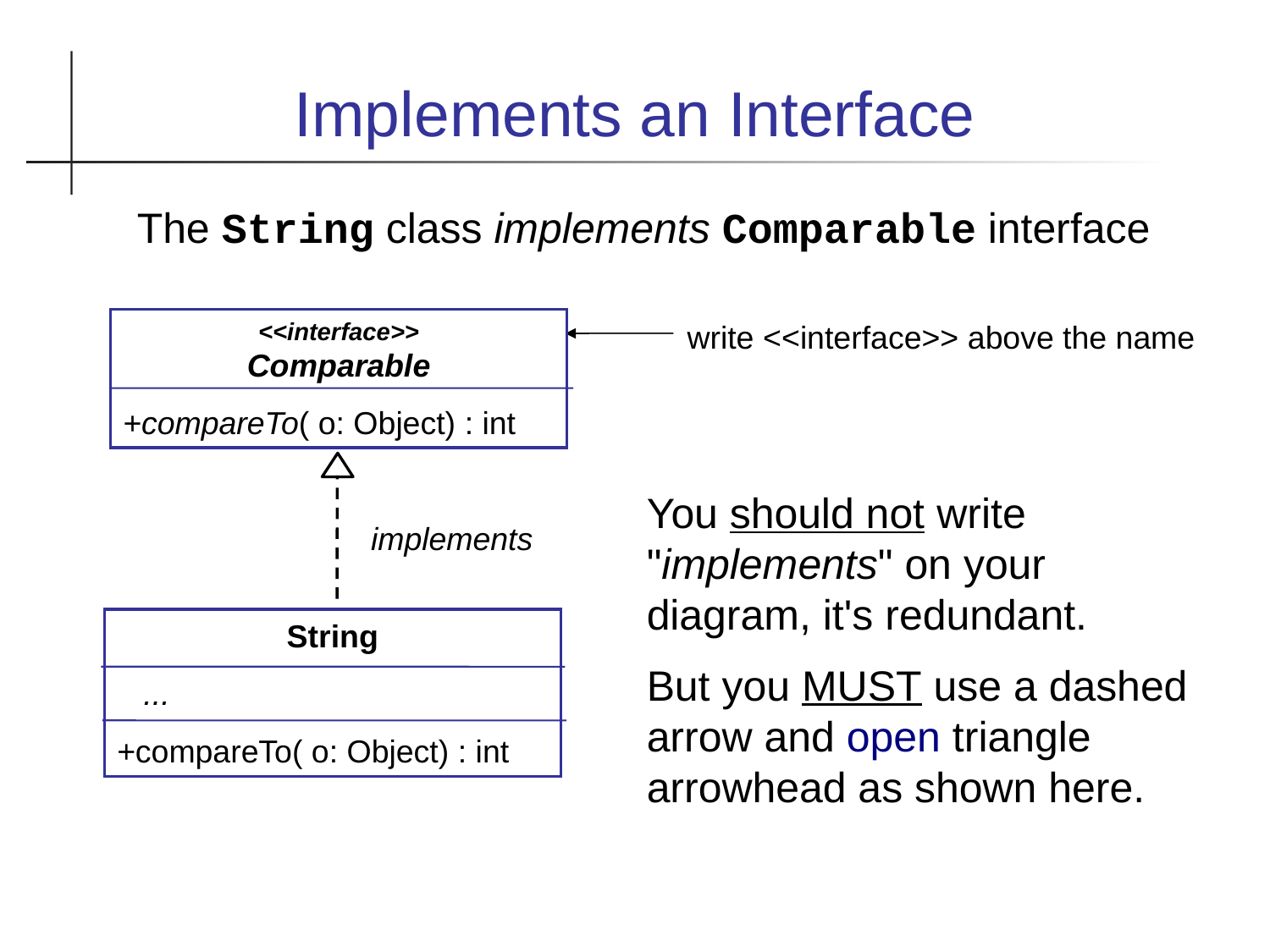

Implements an Interface
The String class implements Comparable interface
<<interface>>
Comparable
+compareTo( o: Object) : int

write <<interface>> above the name

You should not write "implements" on your diagram, it's redundant.
But you MUST use a dashed arrow and open triangle arrowhead as shown here.
implements
String
   ...
+compareTo( o: Object) : int